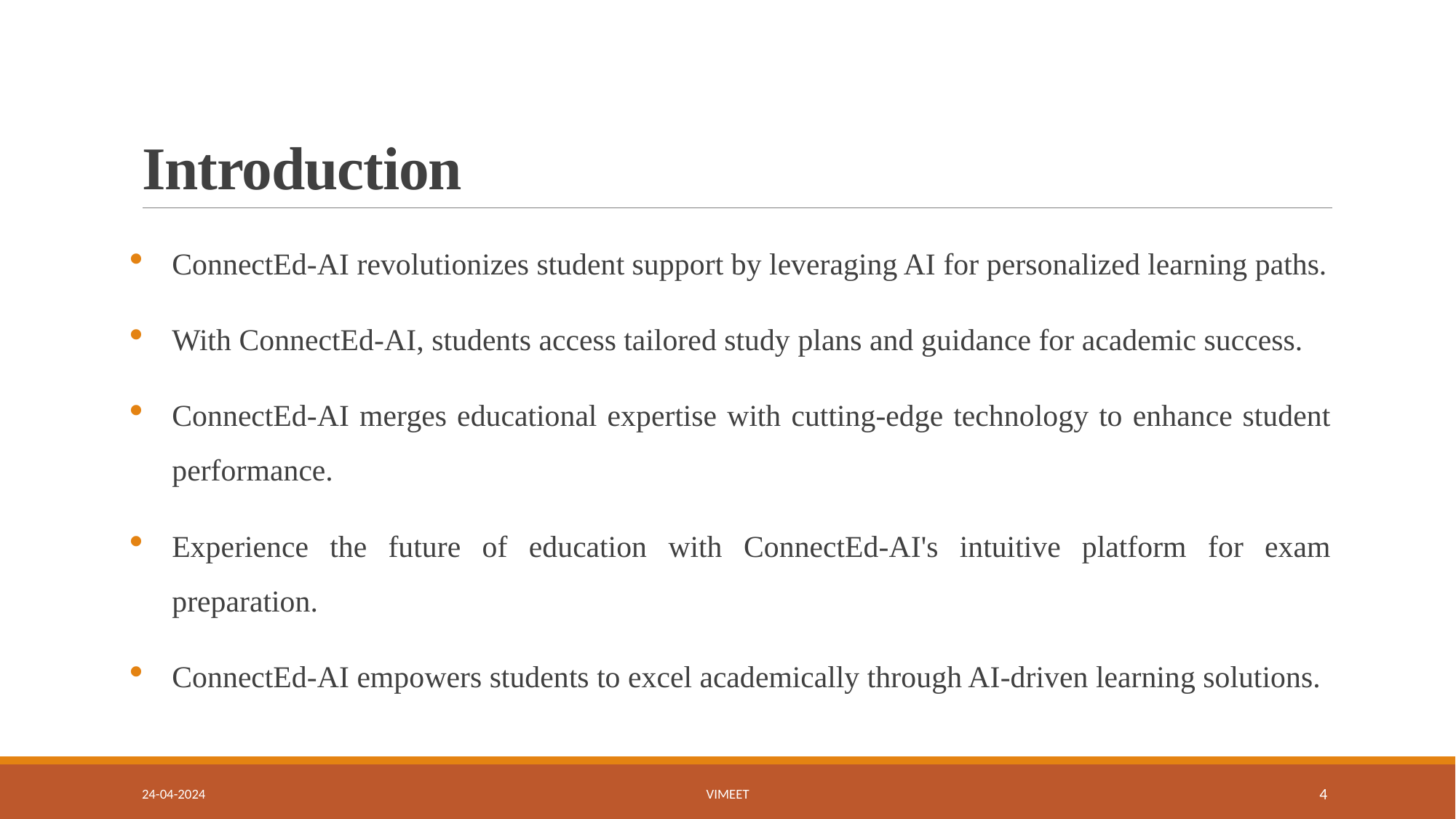

# Introduction
ConnectEd-AI revolutionizes student support by leveraging AI for personalized learning paths.
With ConnectEd-AI, students access tailored study plans and guidance for academic success.
ConnectEd-AI merges educational expertise with cutting-edge technology to enhance student performance.
Experience the future of education with ConnectEd-AI's intuitive platform for exam preparation.
ConnectEd-AI empowers students to excel academically through AI-driven learning solutions.
24-04-2024
ViMEET
4